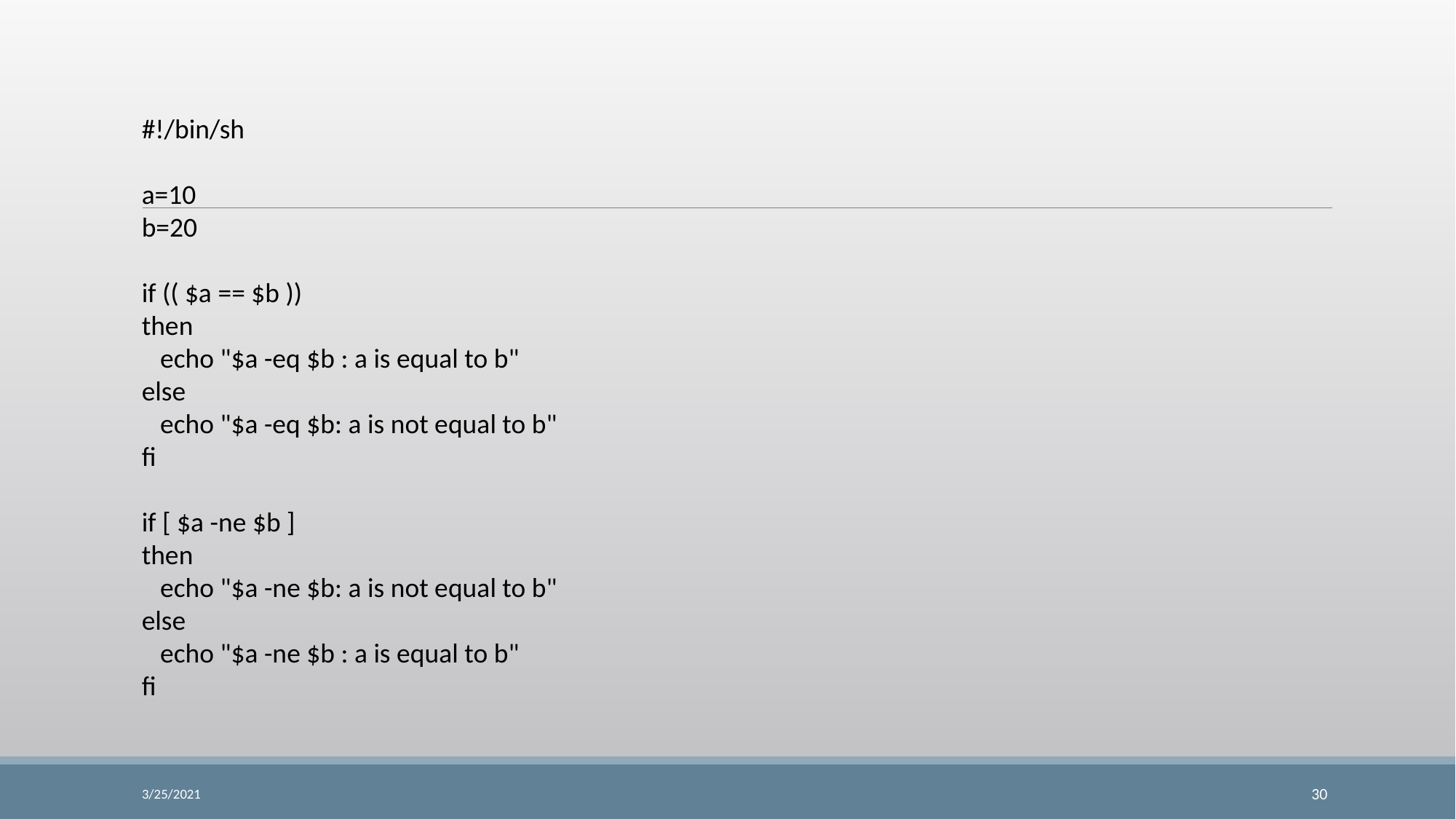

#!/bin/sh

a=10
b=20

if (( $a == $b ))
then
   echo "$a -eq $b : a is equal to b"
else
   echo "$a -eq $b: a is not equal to b"
fi

if [ $a -ne $b ]
then
   echo "$a -ne $b: a is not equal to b"
else
   echo "$a -ne $b : a is equal to b"
fi
3/25/2021
30